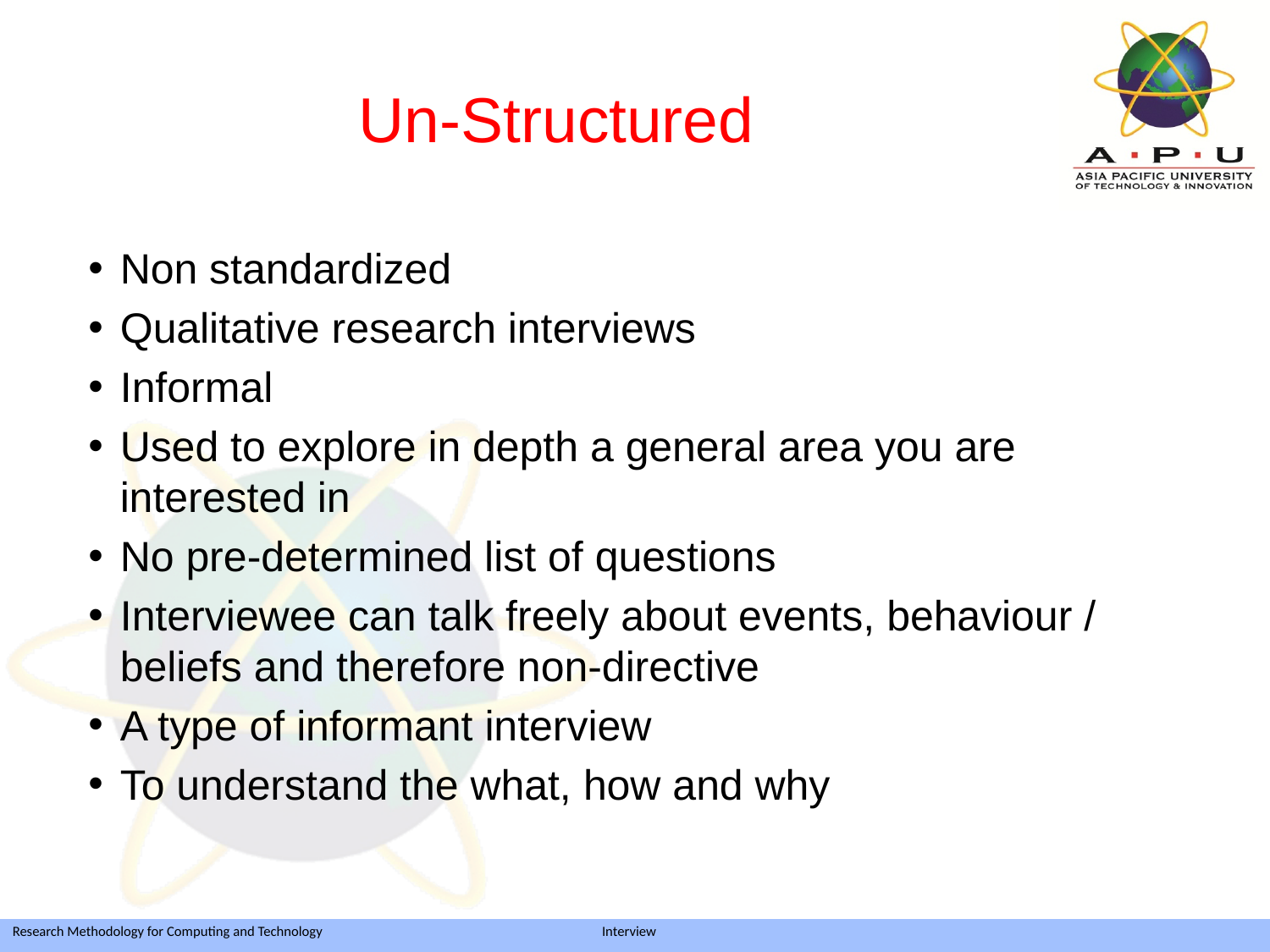

# Un-Structured
Non standardized
Qualitative research interviews
Informal
Used to explore in depth a general area you are interested in
No pre-determined list of questions
Interviewee can talk freely about events, behaviour / beliefs and therefore non-directive
A type of informant interview
To understand the what, how and why